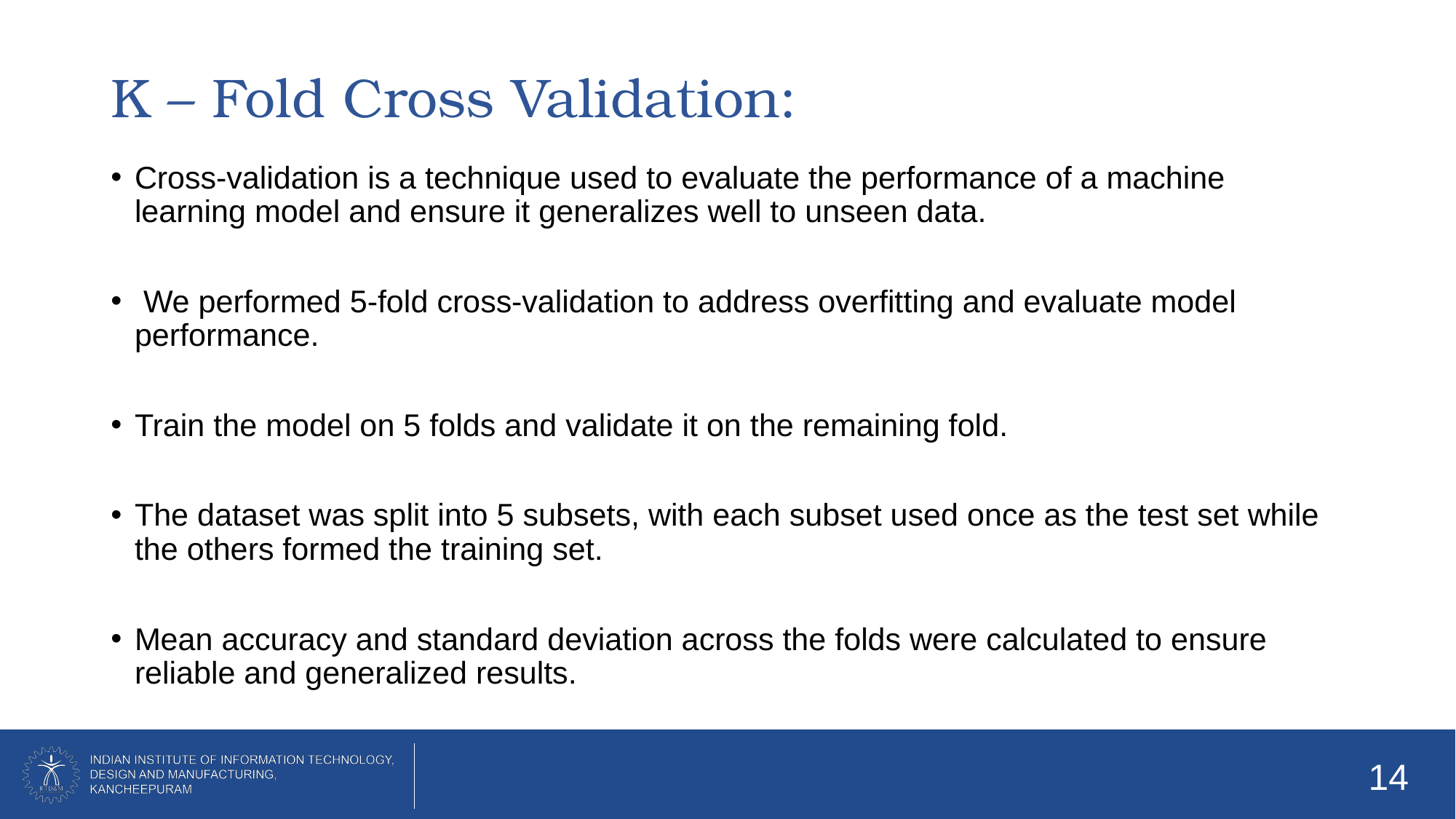

# K – Fold Cross Validation:
Cross-validation is a technique used to evaluate the performance of a machine learning model and ensure it generalizes well to unseen data.

 We performed 5-fold cross-validation to address overfitting and evaluate model performance.

Train the model on 5 folds and validate it on the remaining fold.

The dataset was split into 5 subsets, with each subset used once as the test set while the others formed the training set.

Mean accuracy and standard deviation across the folds were calculated to ensure reliable and generalized results.
14